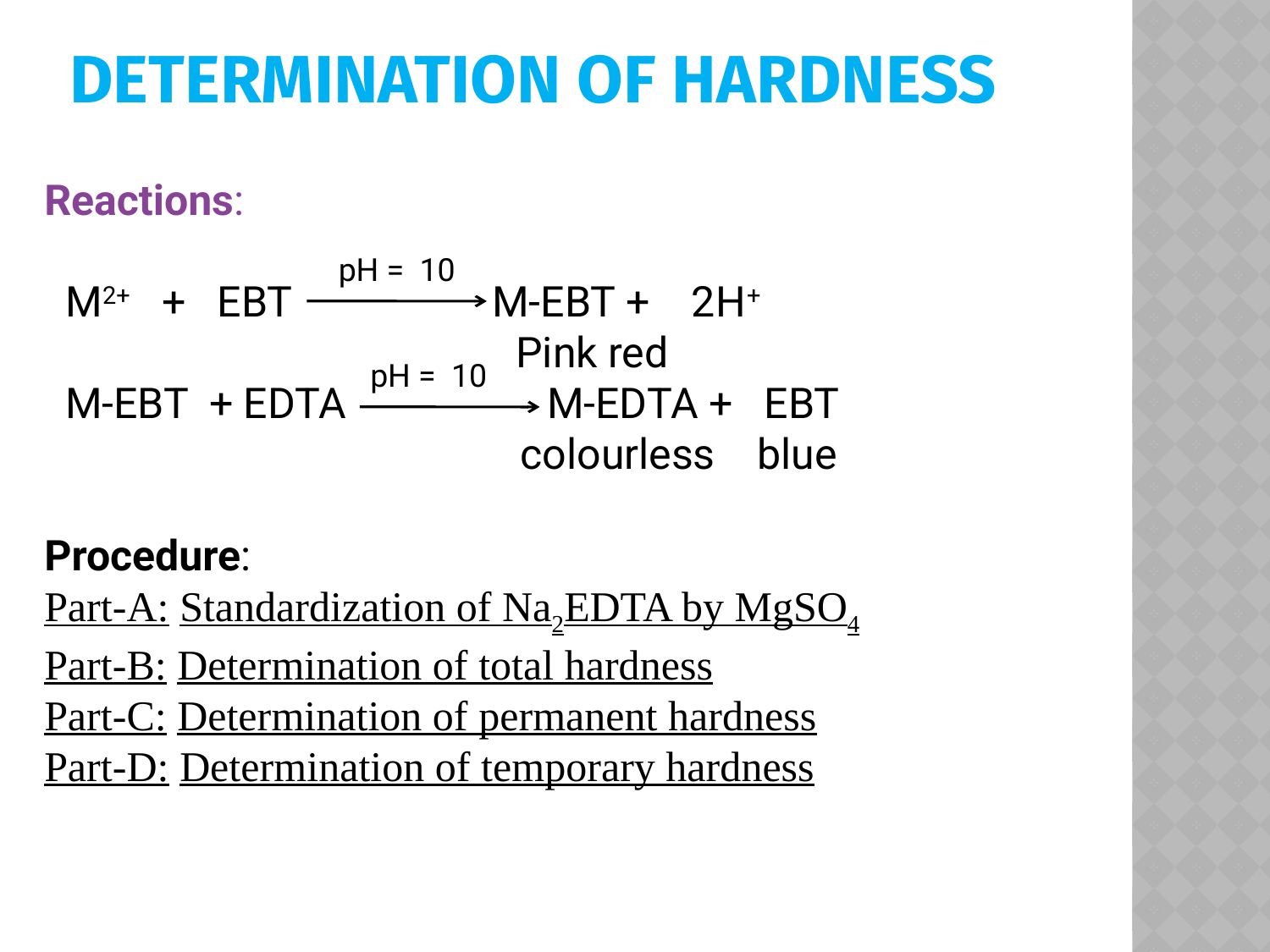

# Determination of hardness

Reactions:

  M2+   +   EBT                   M-EBT +    2H+
                                             Pink red
  M-EBT  + EDTA                   M-EDTA +   EBT
                                             colourless    blue

Procedure:
Part-A: Standardization of Na2EDTA by MgSO4
Part-B: Determination of total hardness
Part-C: Determination of permanent hardness
Part-D: Determination of temporary hardness

pH =  10
pH =  10